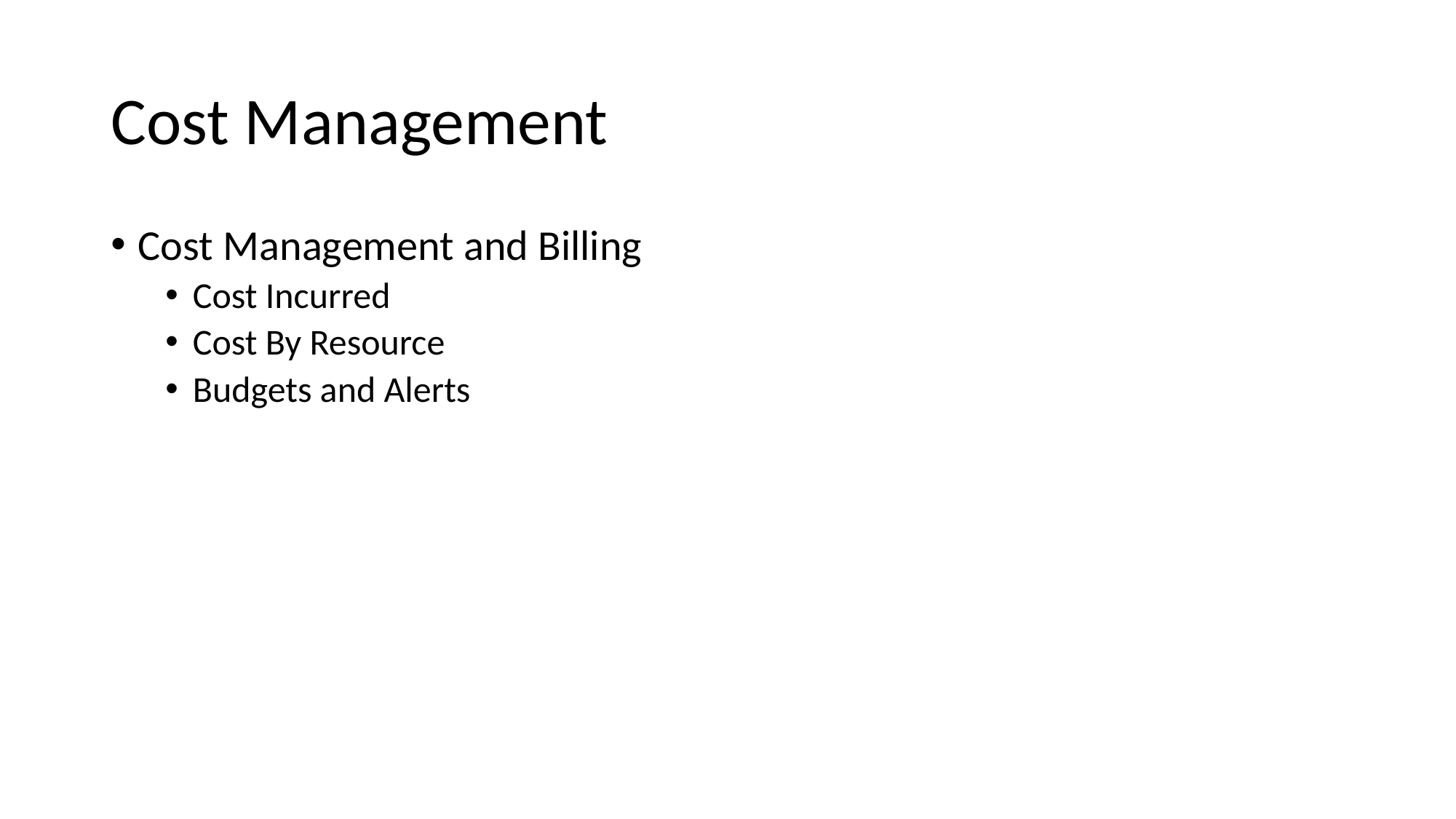

# Cost Management
Cost Management and Billing
Cost Incurred
Cost By Resource
Budgets and Alerts